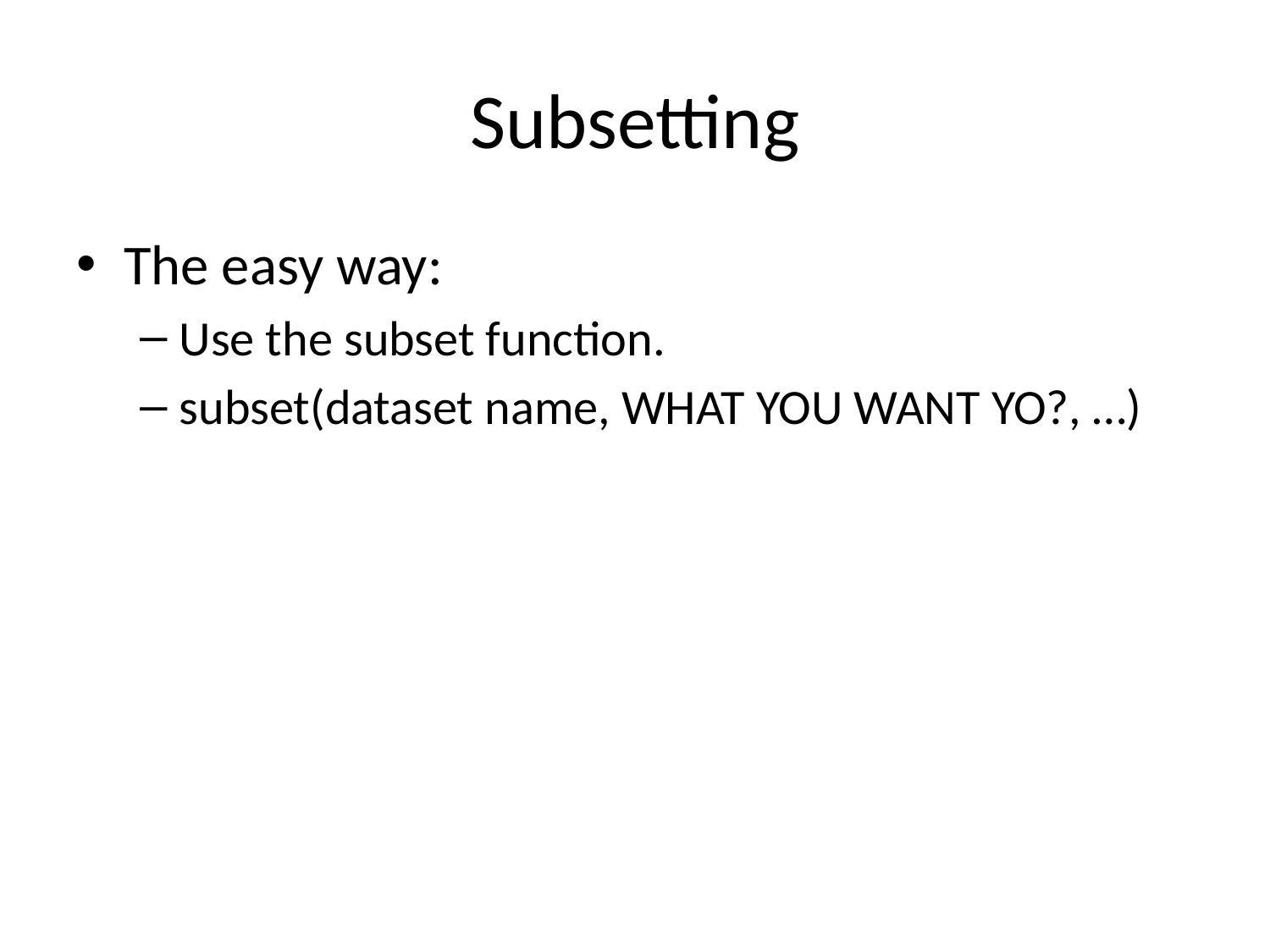

# Subsetting
The easy way:
Use the subset function.
subset(dataset name, WHAT YOU WANT YO?, …)